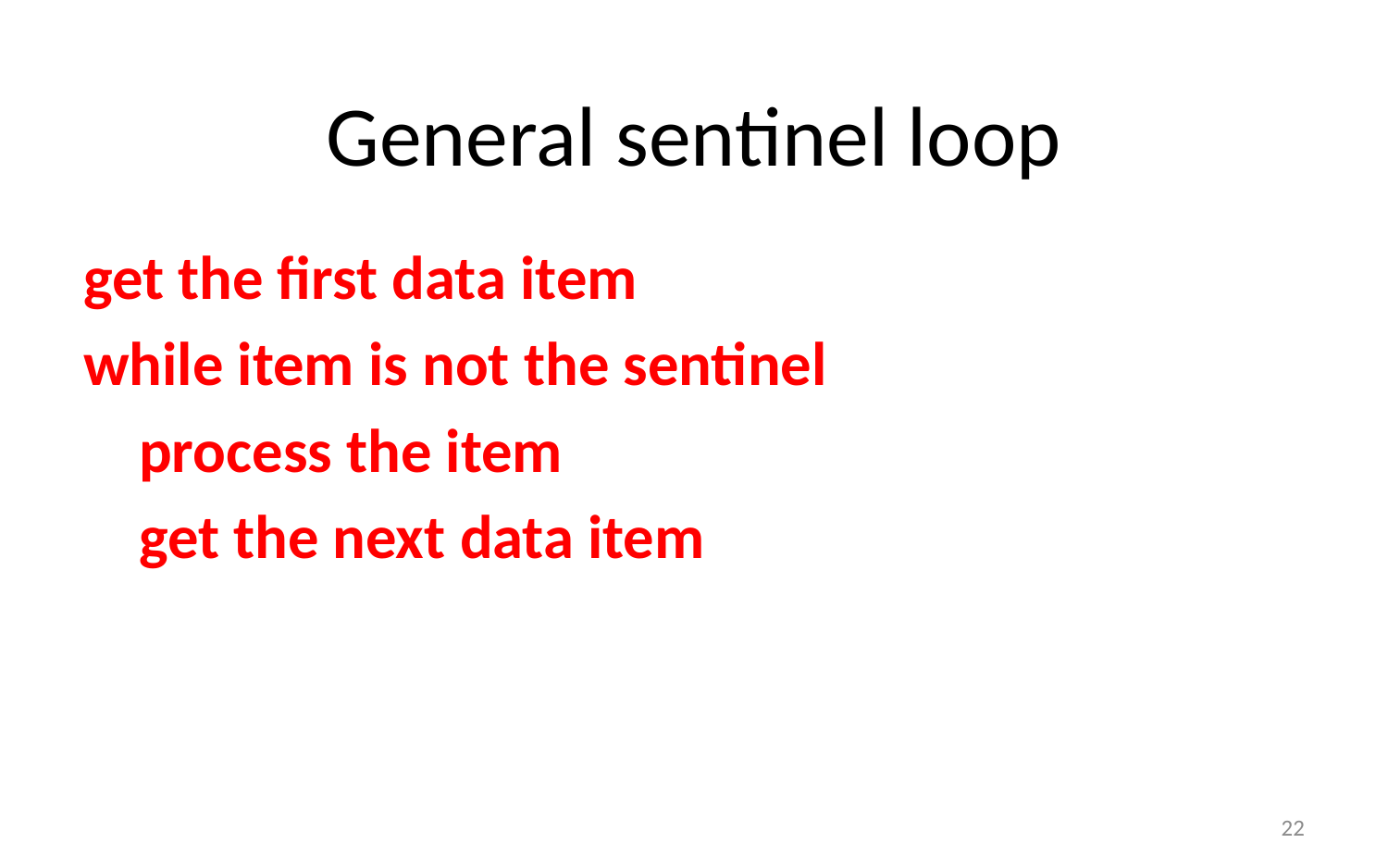

# General sentinel loop
get the first data item
while item is not the sentinel
    process the item
    get the next data item
22